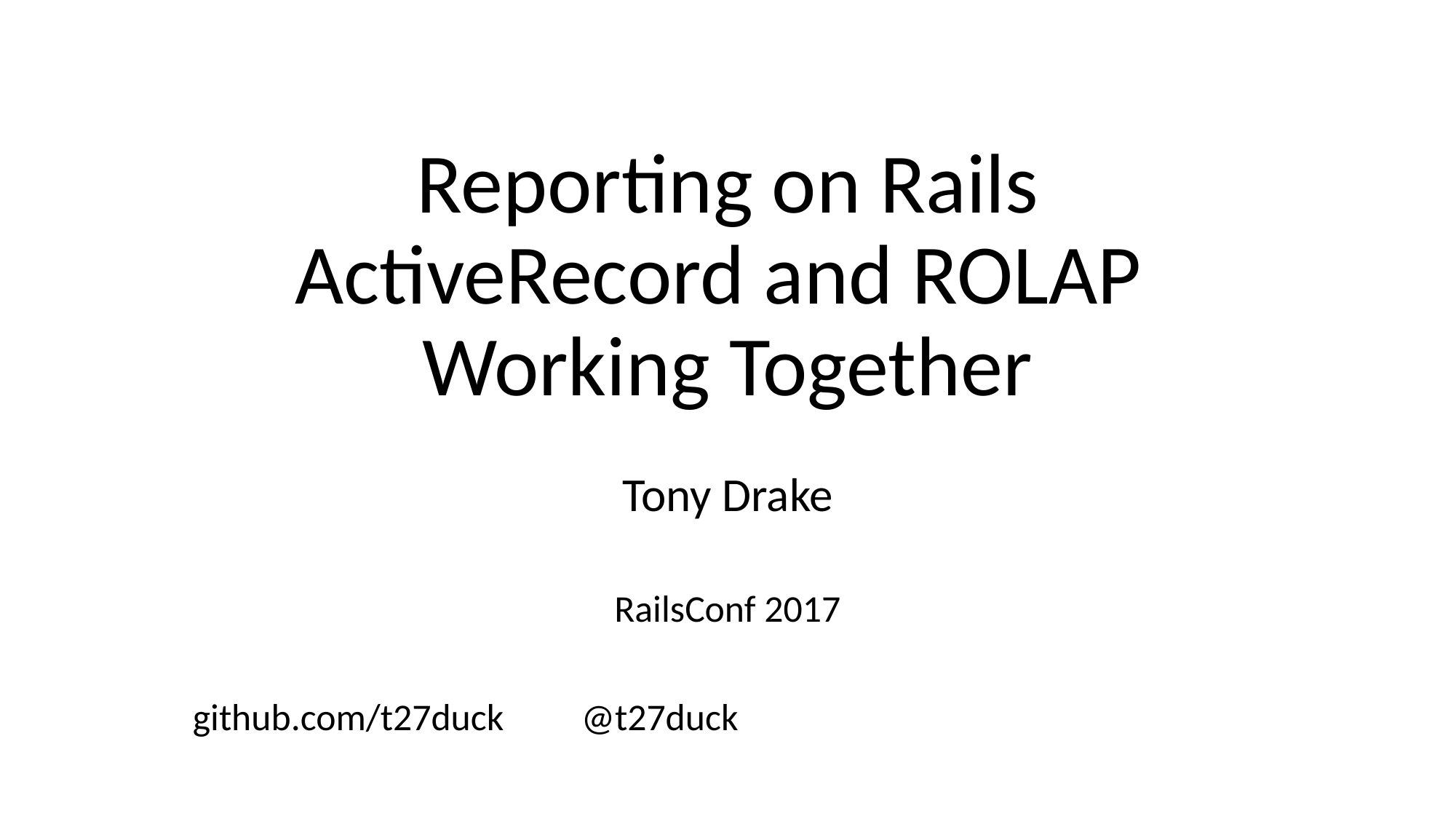

# Reporting on Rails ActiveRecord and ROLAP Working Together
Tony Drake

RailsConf 2017

github.com/t27duck 	@t27duck